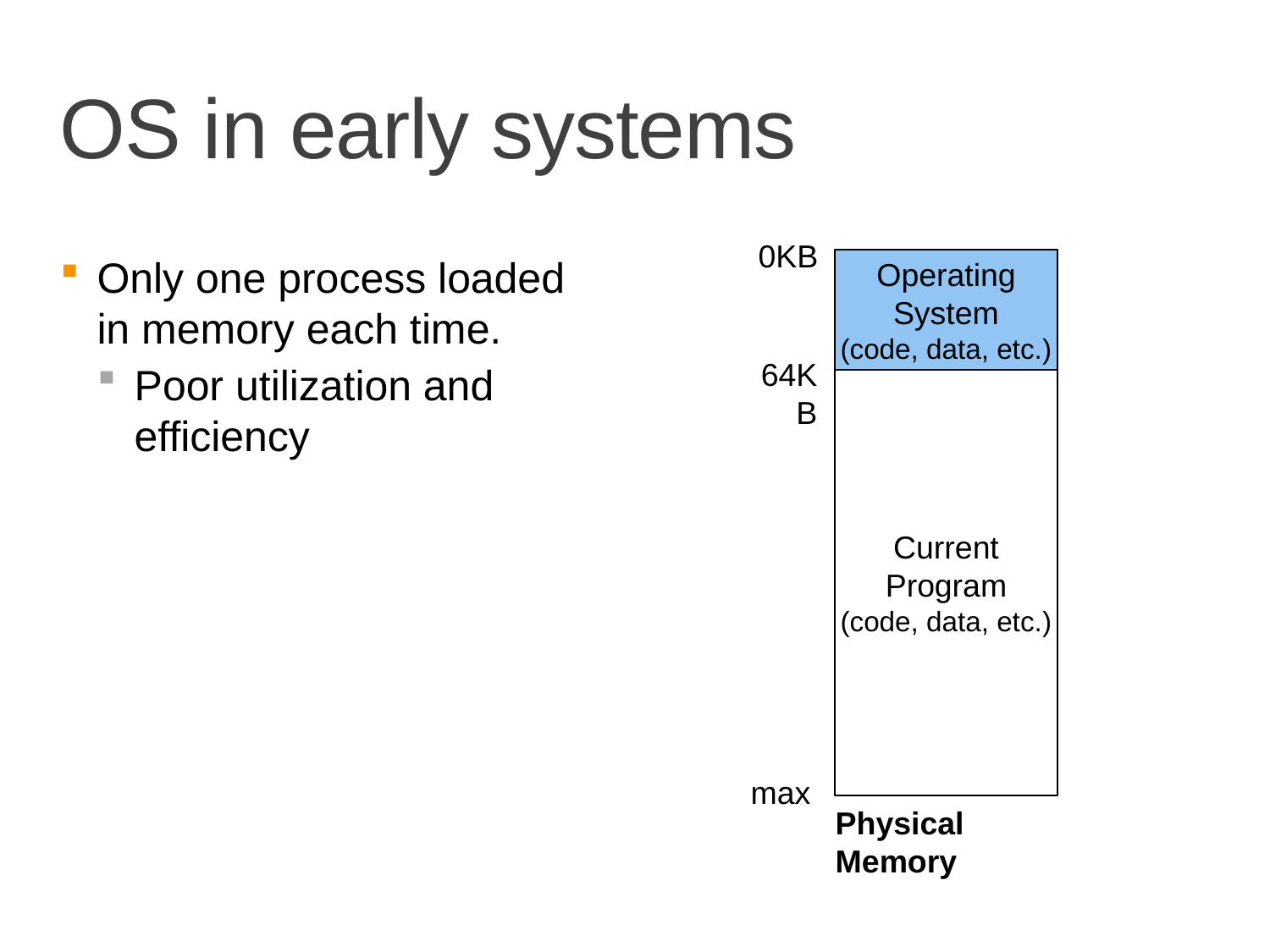

# OS in early systems
0KB
Operating System
(code, data, etc.)
64KB
Current
Program
(code, data, etc.)
max
Physical Memory
Only one process loaded in memory each time.
Poor utilization and efficiency